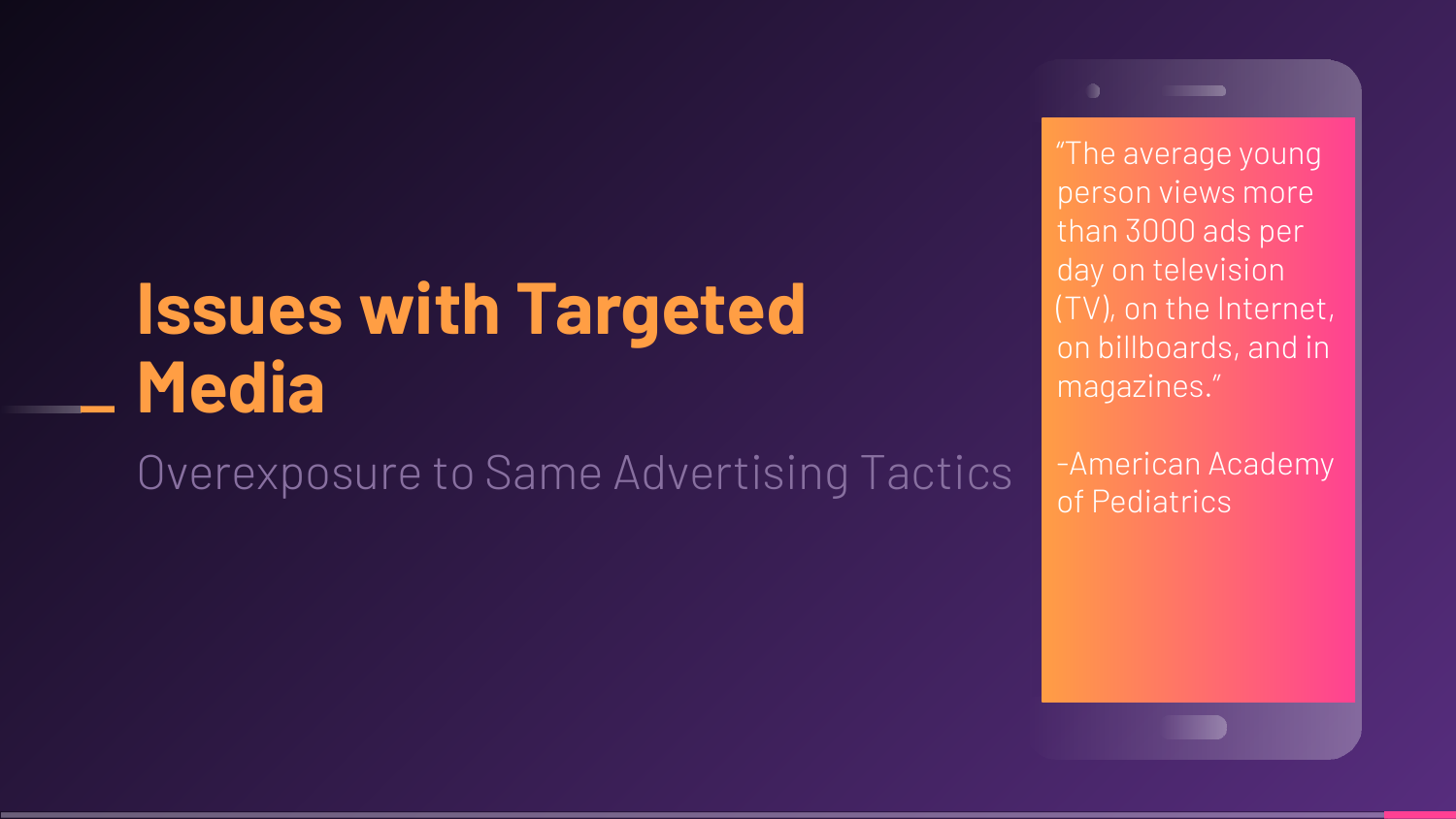

“The average young person views more than 3000 ads per day on television (TV), on the Internet, on billboards, and in magazines.”

-American Academy of Pediatrics
# Issues with Targeted Media
Overexposure to Same Advertising Tactics